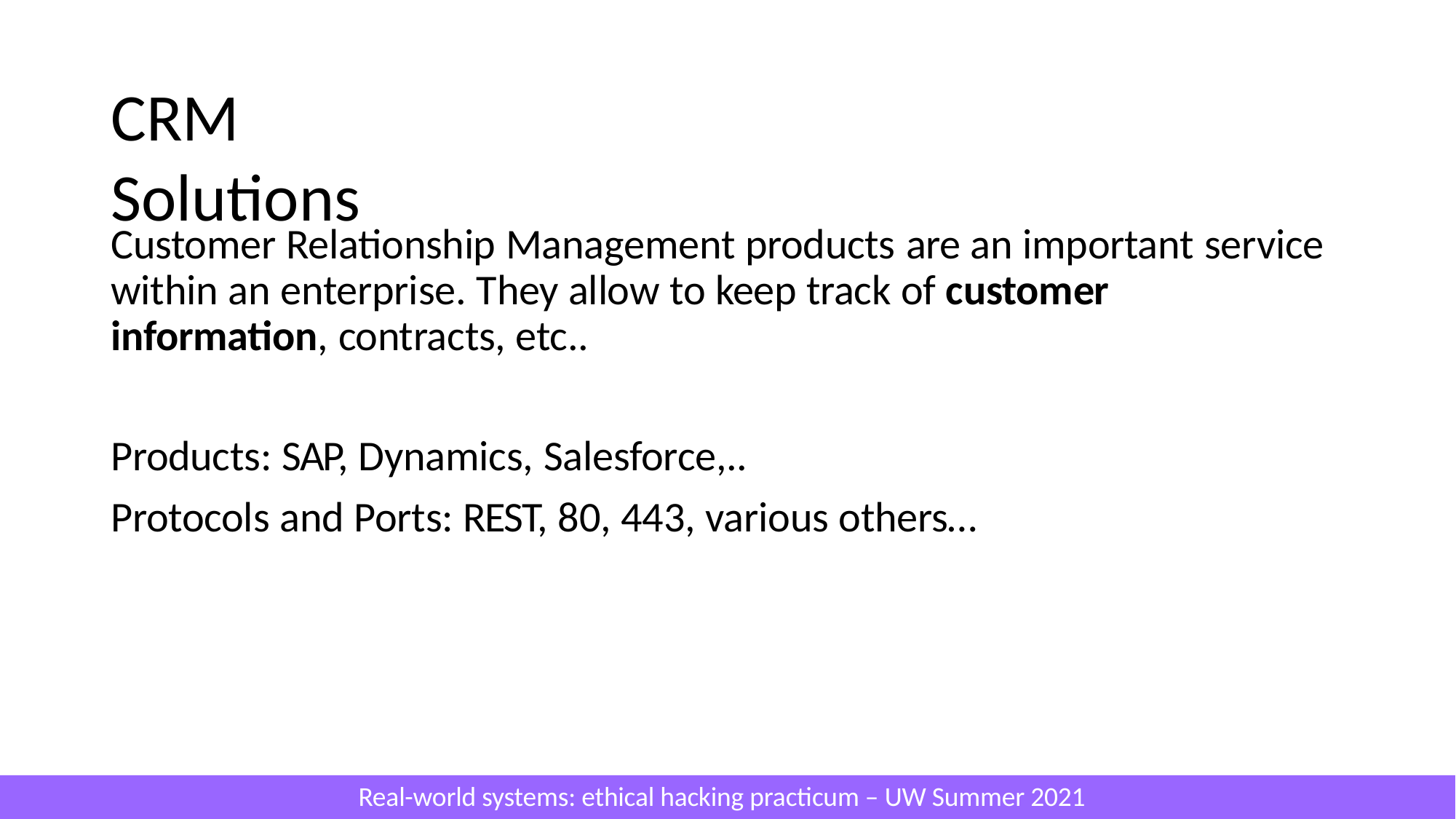

# CRM Solutions
Customer Relationship Management products are an important service  within an enterprise. They allow to keep track of customer  information, contracts, etc..

Products: SAP, Dynamics, Salesforce,..
Protocols and Ports: REST, 80, 443, various others…
Real-world systems: ethical hacking practicum – UW Summer 2021